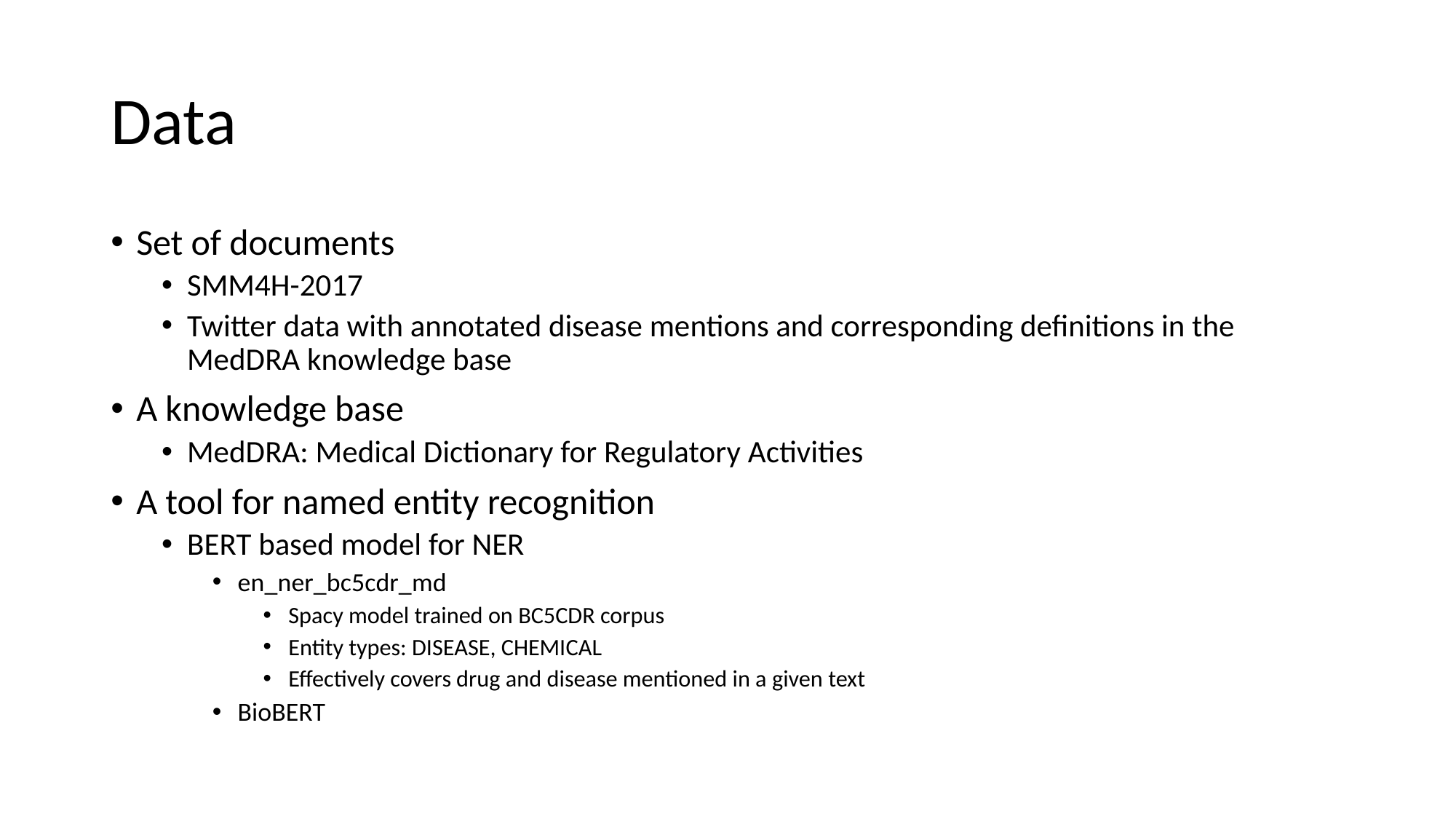

# Data
Set of documents
SMM4H-2017
Twitter data with annotated disease mentions and corresponding definitions in the MedDRA knowledge base
A knowledge base
MedDRA: Medical Dictionary for Regulatory Activities
A tool for named entity recognition
BERT based model for NER
en_ner_bc5cdr_md
Spacy model trained on BC5CDR corpus
Entity types: DISEASE, CHEMICAL
Effectively covers drug and disease mentioned in a given text
BioBERT